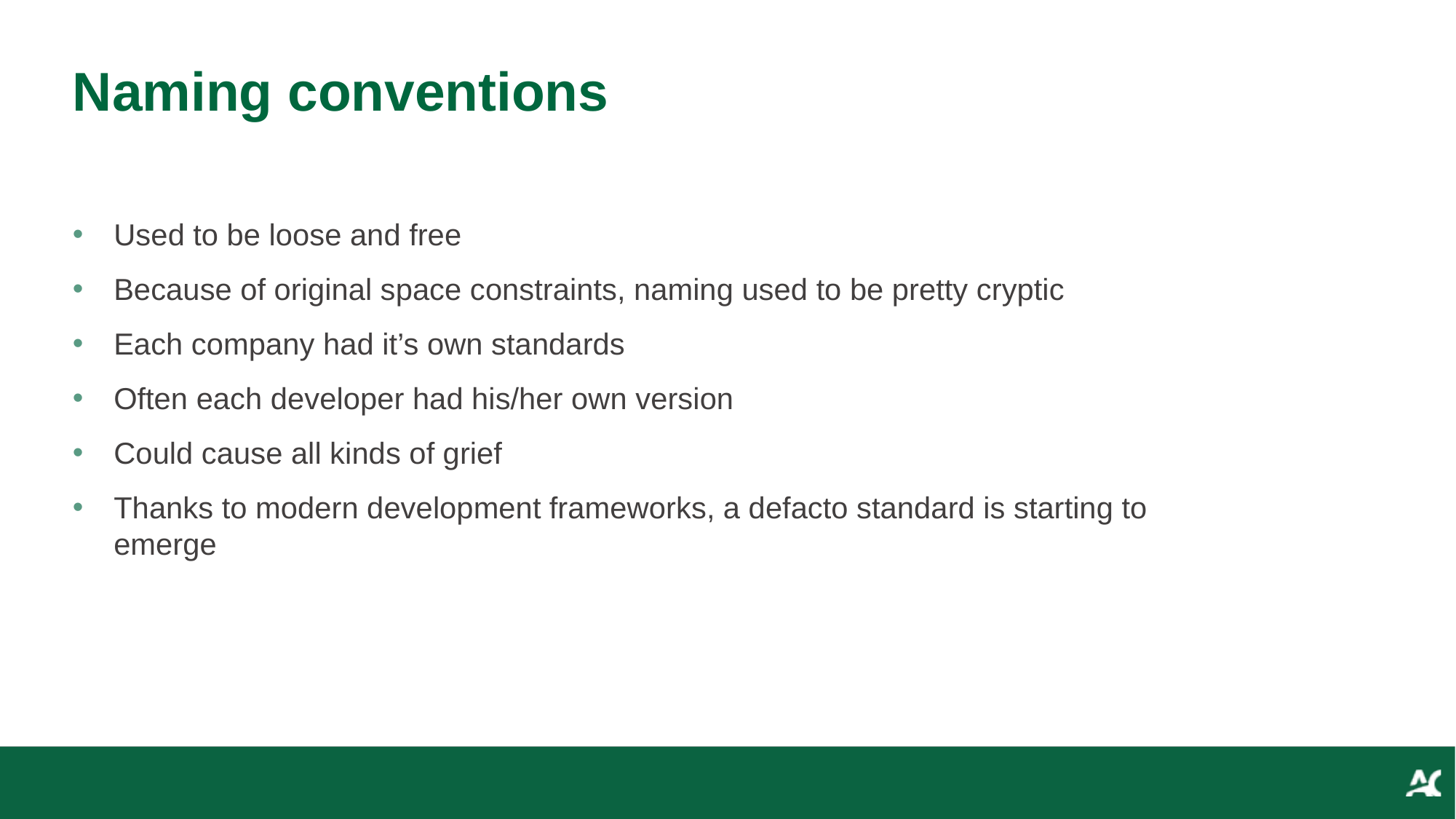

# Naming conventions
Used to be loose and free
Because of original space constraints, naming used to be pretty cryptic
Each company had it’s own standards
Often each developer had his/her own version
Could cause all kinds of grief
Thanks to modern development frameworks, a defacto standard is starting to emerge